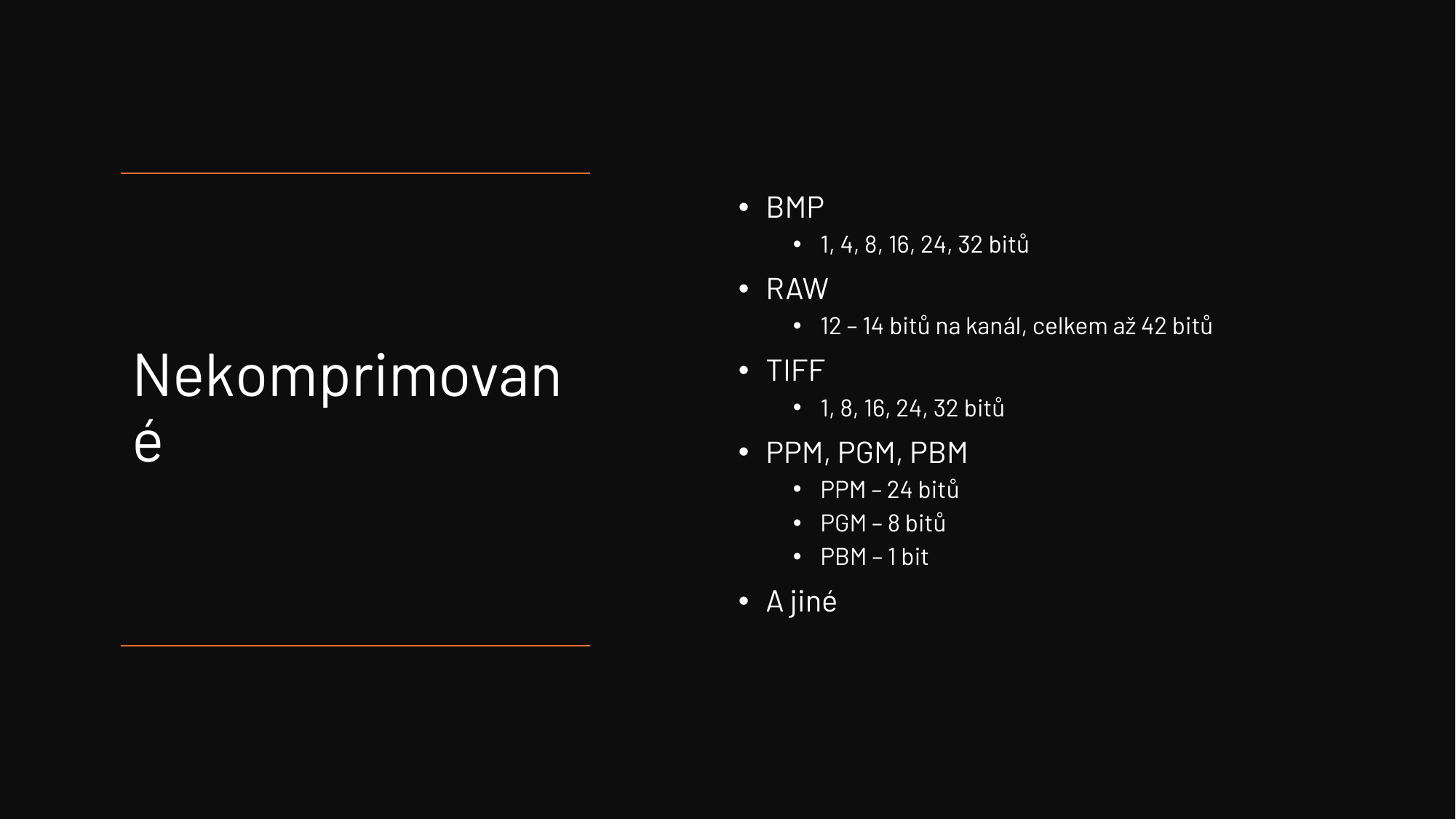

BMP
1, 4, 8, 16, 24, 32 bitů
RAW
12 – 14 bitů na kanál, celkem až 42 bitů
TIFF
1, 8, 16, 24, 32 bitů
PPM, PGM, PBM
PPM – 24 bitů
PGM – 8 bitů
PBM – 1 bit
A jiné
# Nekomprimované